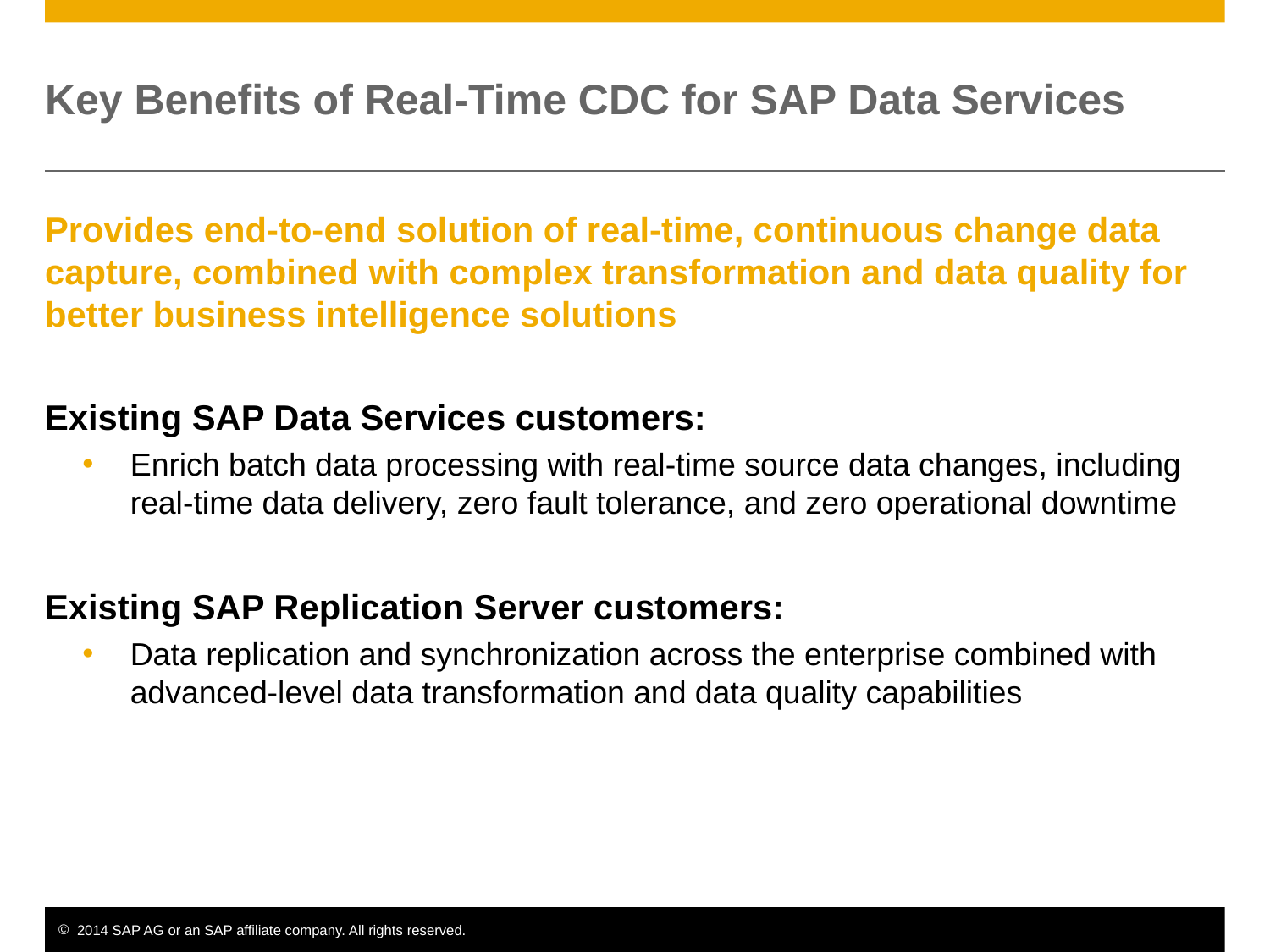

# Key Benefits of Real-Time CDC for SAP Data Services
Provides end-to-end solution of real-time, continuous change data capture, combined with complex transformation and data quality for better business intelligence solutions

Existing SAP Data Services customers:
Enrich batch data processing with real-time source data changes, including real-time data delivery, zero fault tolerance, and zero operational downtime

Existing SAP Replication Server customers:
Data replication and synchronization across the enterprise combined with advanced-level data transformation and data quality capabilities